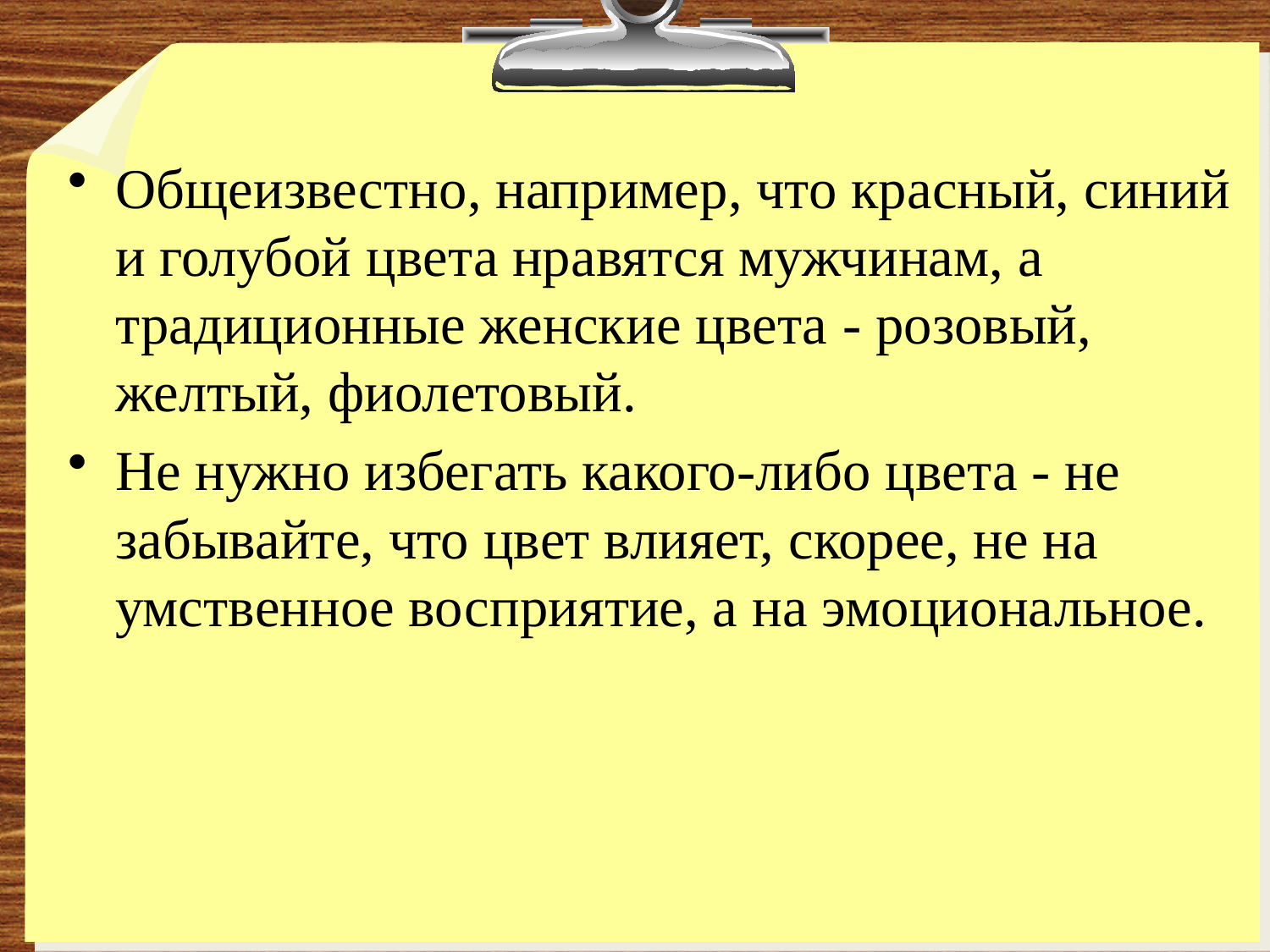

Общеизвестно, например, что красный, синий и голубой цвета нравятся мужчинам, а традиционные женские цвета - розовый, желтый, фиолетовый.
Не нужно избегать какого-либо цвета - не забывайте, что цвет влияет, скорее, не на умственное восприятие, а на эмоциональное.